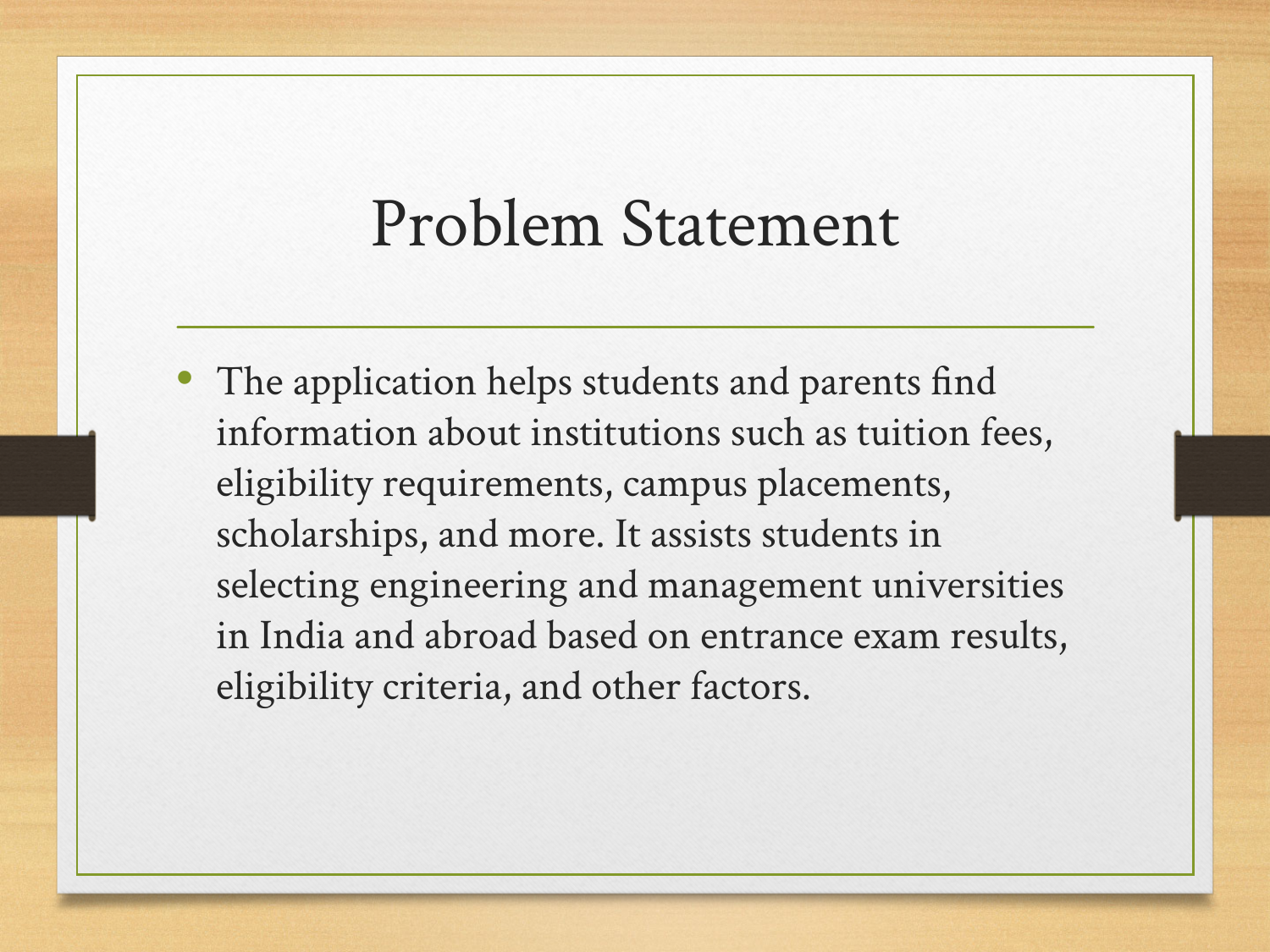

# Problem Statement
The application helps students and parents find information about institutions such as tuition fees, eligibility requirements, campus placements, scholarships, and more. It assists students in selecting engineering and management universities in India and abroad based on entrance exam results, eligibility criteria, and other factors.